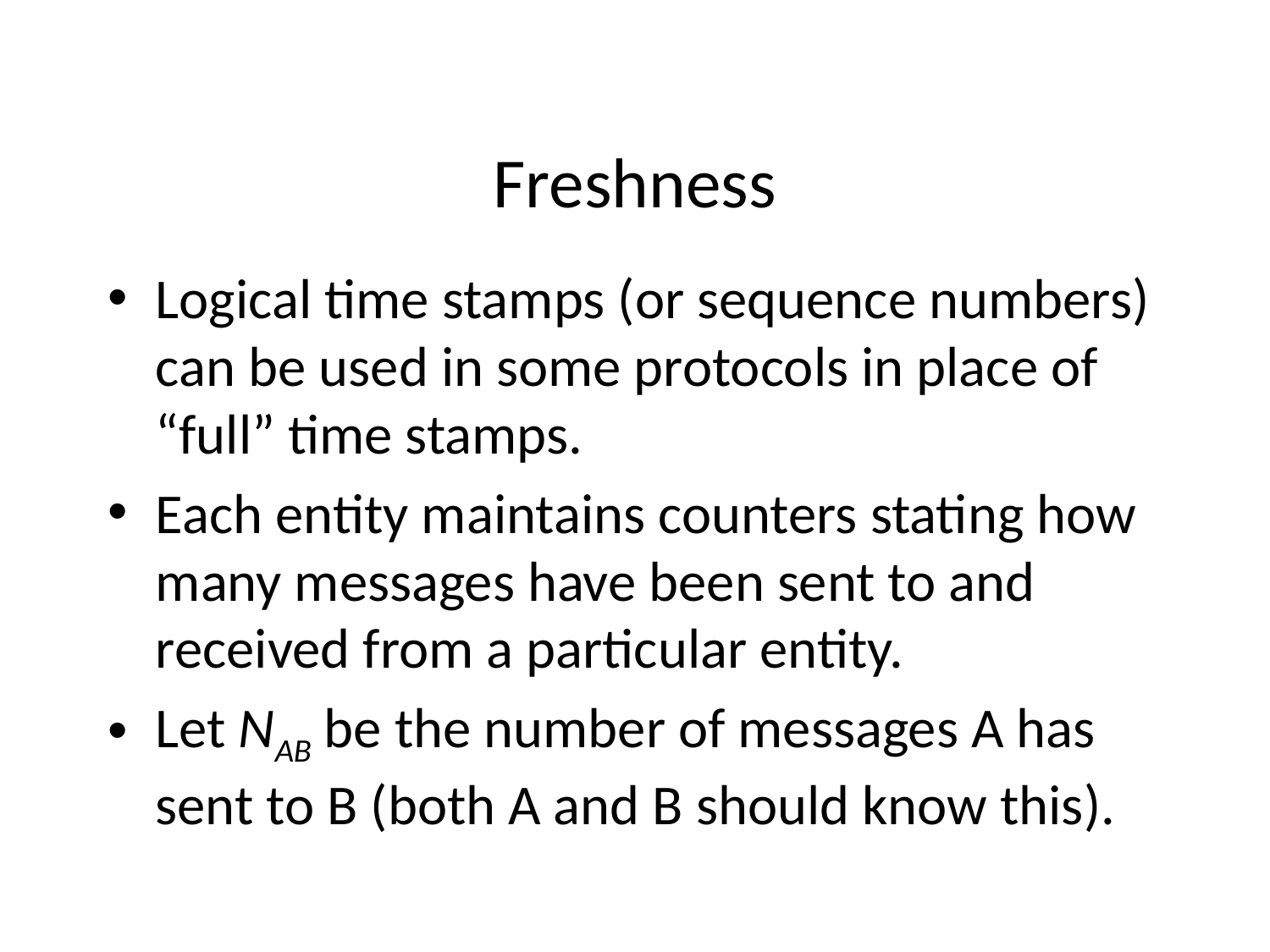

# Freshness
Logical time stamps (or sequence numbers) can be used in some protocols in place of “full” time stamps.
Each entity maintains counters stating how many messages have been sent to and received from a particular entity.
Let NAB be the number of messages A has sent to B (both A and B should know this).